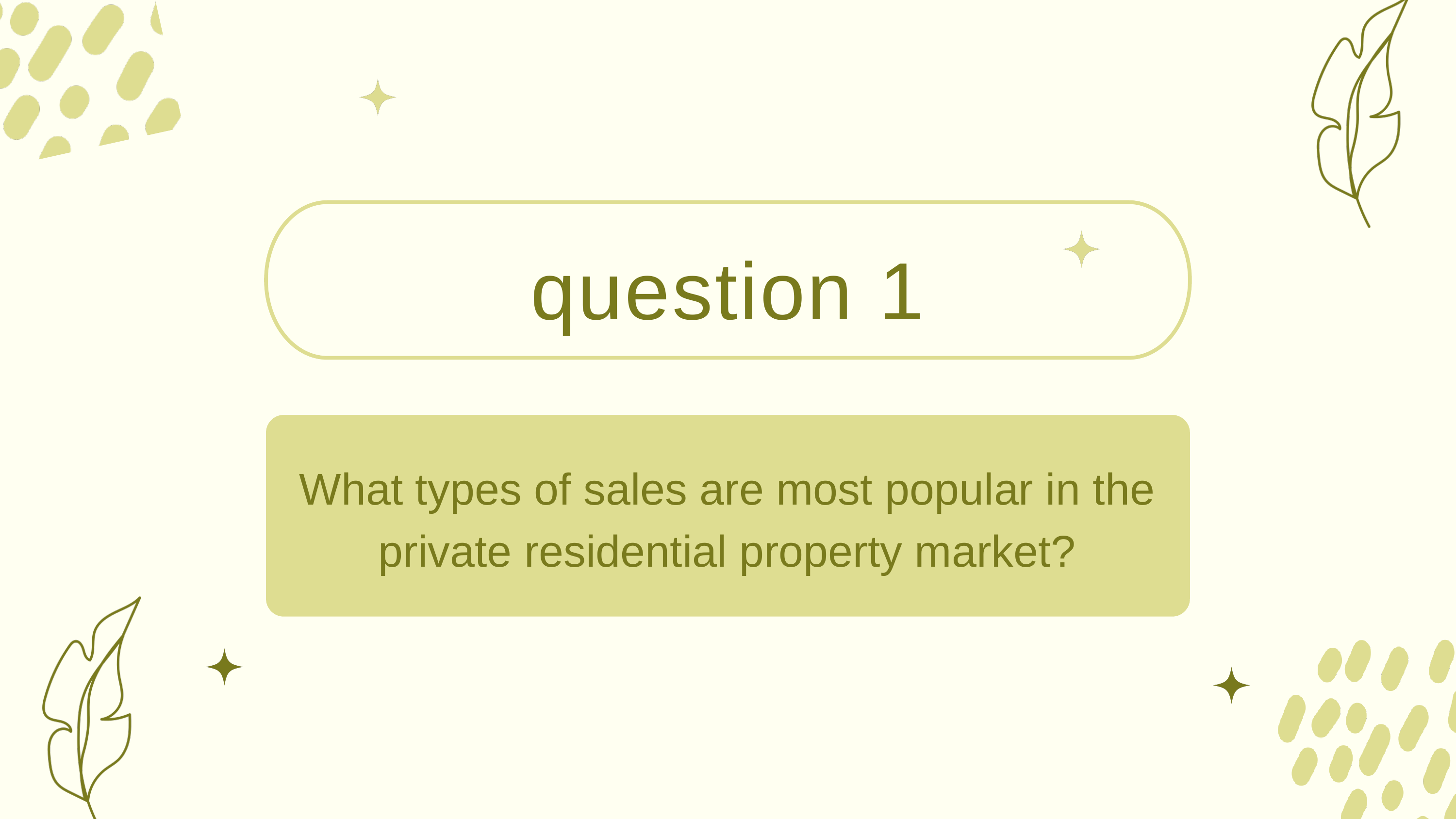

question 1

What types of sales are most popular in the private residential property market?